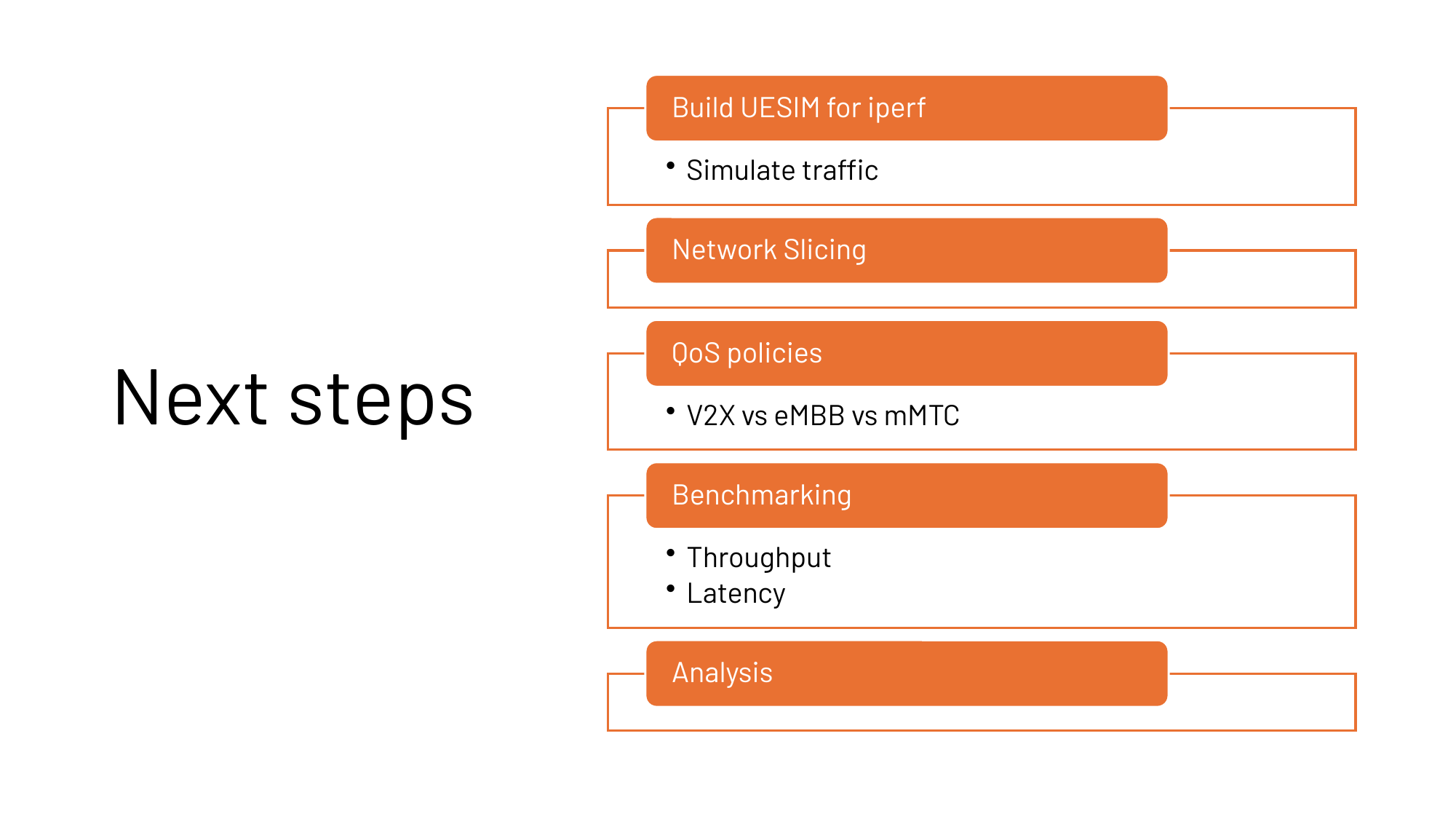

# Next steps
Simulate traffic
Build UESIM for iperf
Network Slicing
V2X vs eMBB vs mMTC
QoS policies
Throughput
Latency
Benchmarking
Analysis